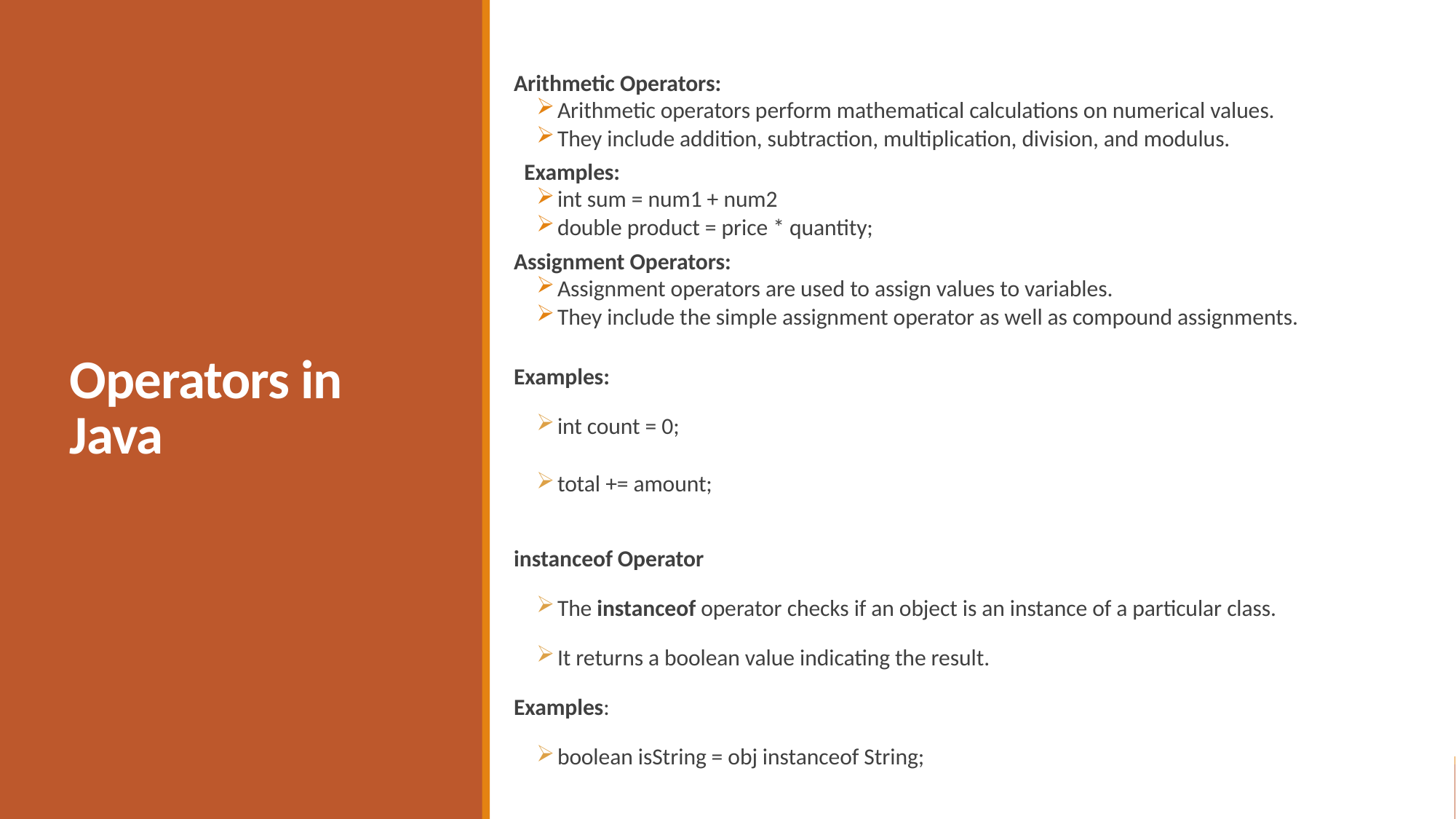

Arithmetic Operators:
Arithmetic operators perform mathematical calculations on numerical values.
They include addition, subtraction, multiplication, division, and modulus.
Examples:
int sum = num1 + num2
double product = price * quantity;
Assignment Operators:
Assignment operators are used to assign values to variables.
They include the simple assignment operator as well as compound assignments.

Examples:

int count = 0;

total += amount;

instanceof Operator

The instanceof operator checks if an object is an instance of a particular class.

It returns a boolean value indicating the result.

Examples:

boolean isString = obj instanceof String;

# Operators in Java